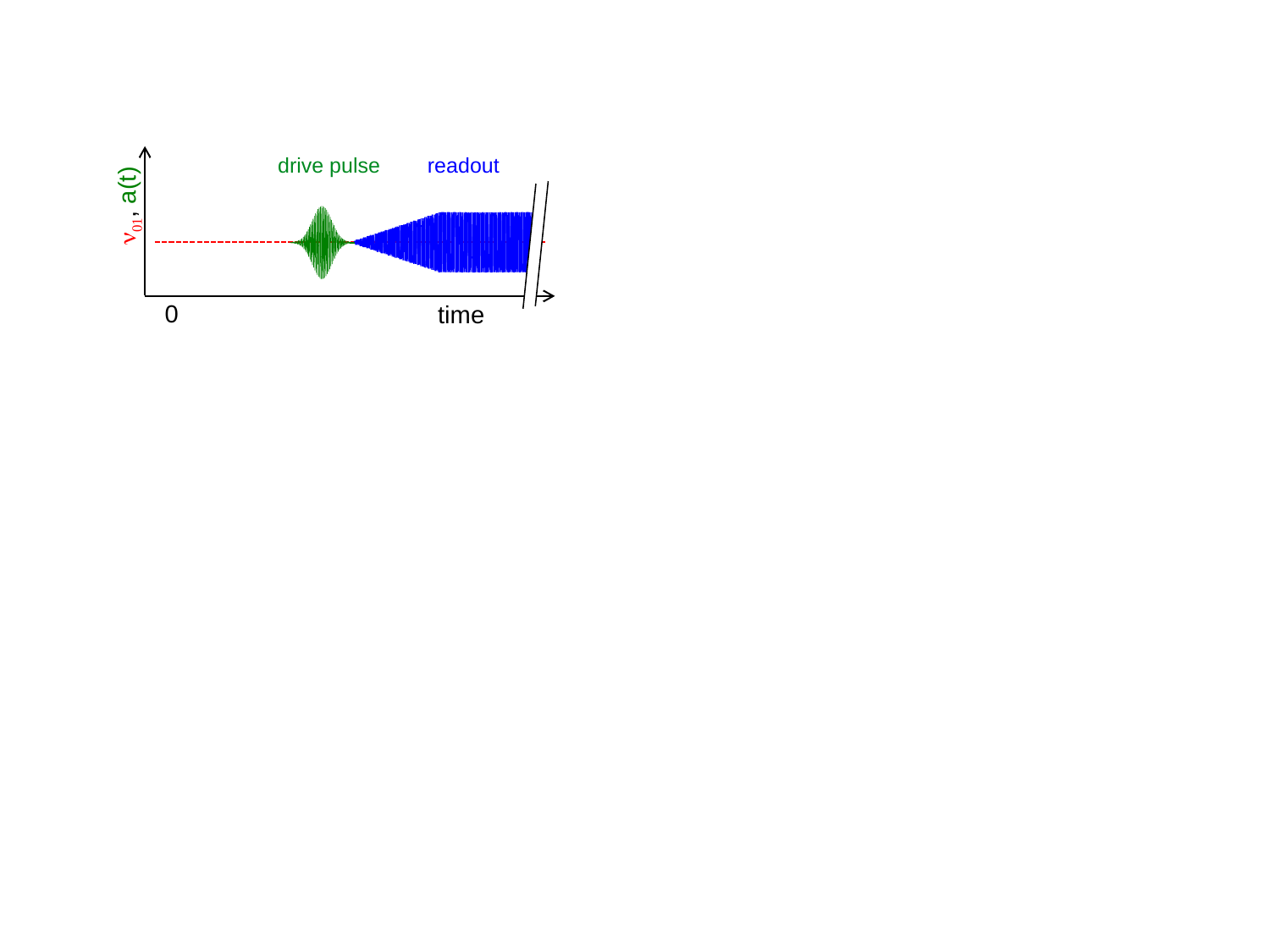

drive pulse
readout

 ν01, a(t)

0
time